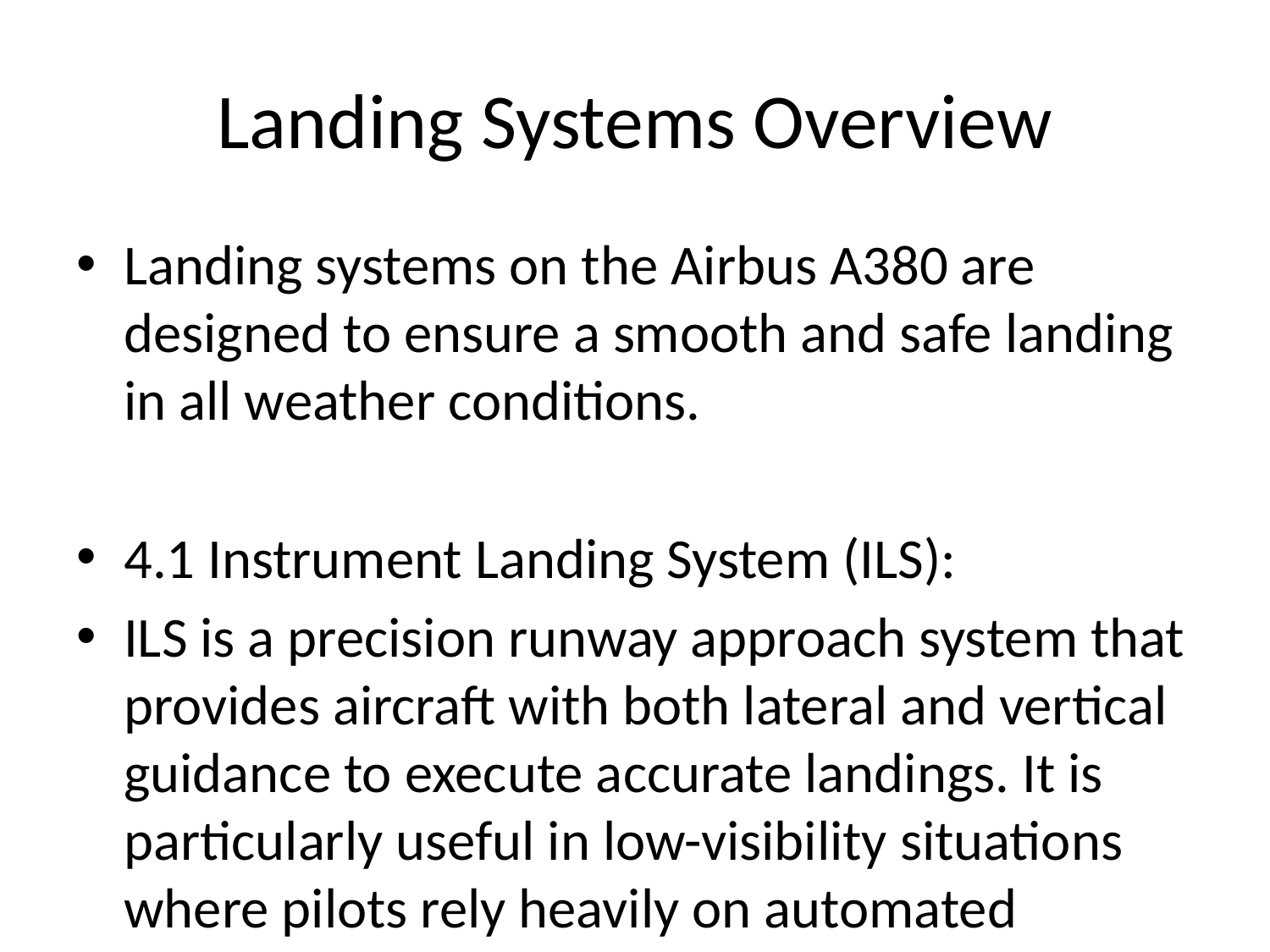

# Landing Systems Overview
Landing systems on the Airbus A380 are designed to ensure a smooth and safe landing in all weather conditions.

4.1 Instrument Landing System (ILS):
ILS is a precision runway approach system that provides aircraft with both lateral and vertical guidance to execute accurate landings. It is particularly useful in low-visibility situations where pilots rely heavily on automated systems.

4.2 Automatic Landing Systems:
The automatic landing system allows the aircraft to land without direct pilot control. This system is used primarily in adverse weather conditions where manual control is difficult. It interacts with the ILS to ensure a safe descent and landing.